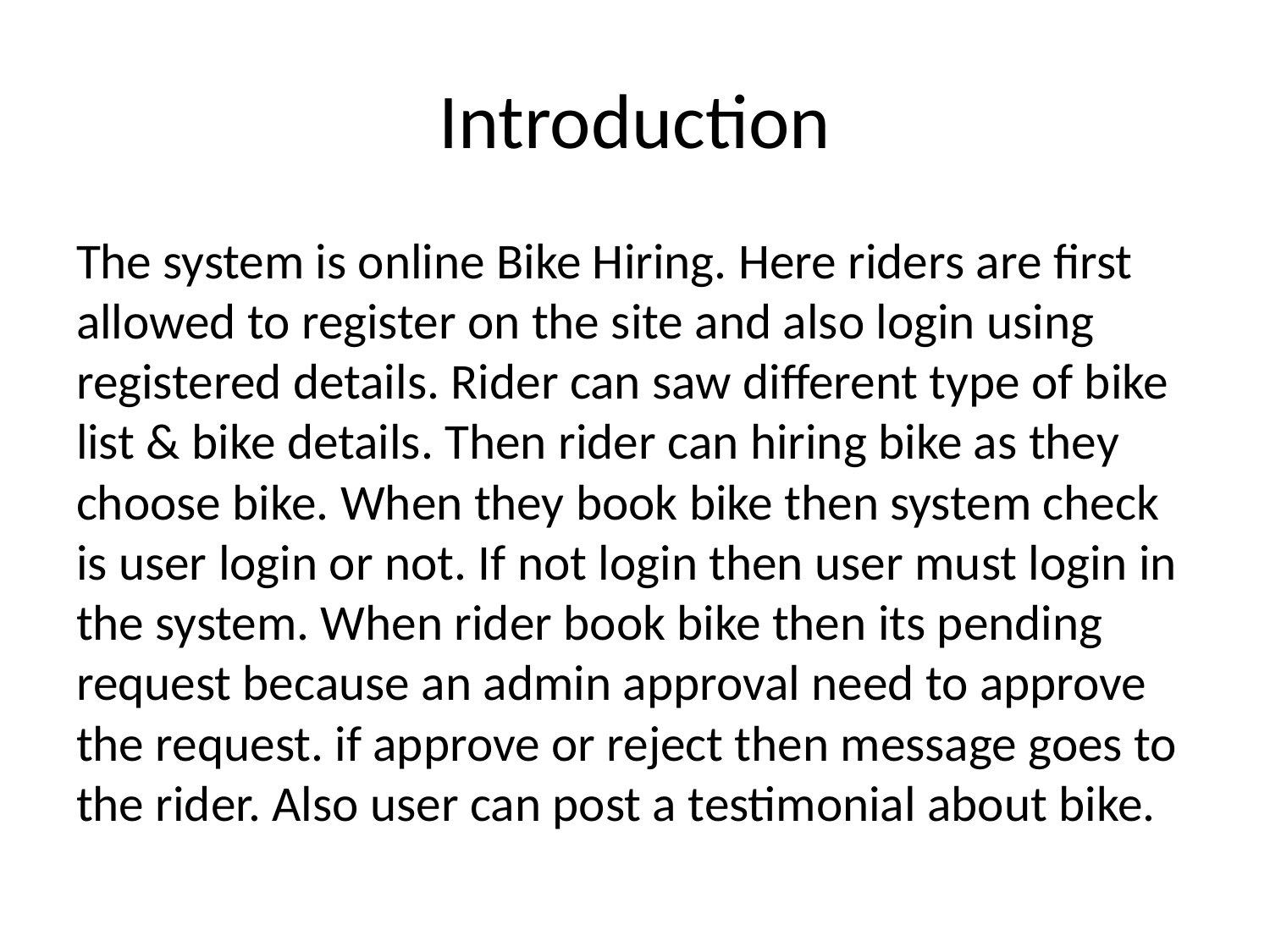

# Introduction
The system is online Bike Hiring. Here riders are first allowed to register on the site and also login using registered details. Rider can saw different type of bike list & bike details. Then rider can hiring bike as they choose bike. When they book bike then system check is user login or not. If not login then user must login in the system. When rider book bike then its pending request because an admin approval need to approve the request. if approve or reject then message goes to the rider. Also user can post a testimonial about bike.